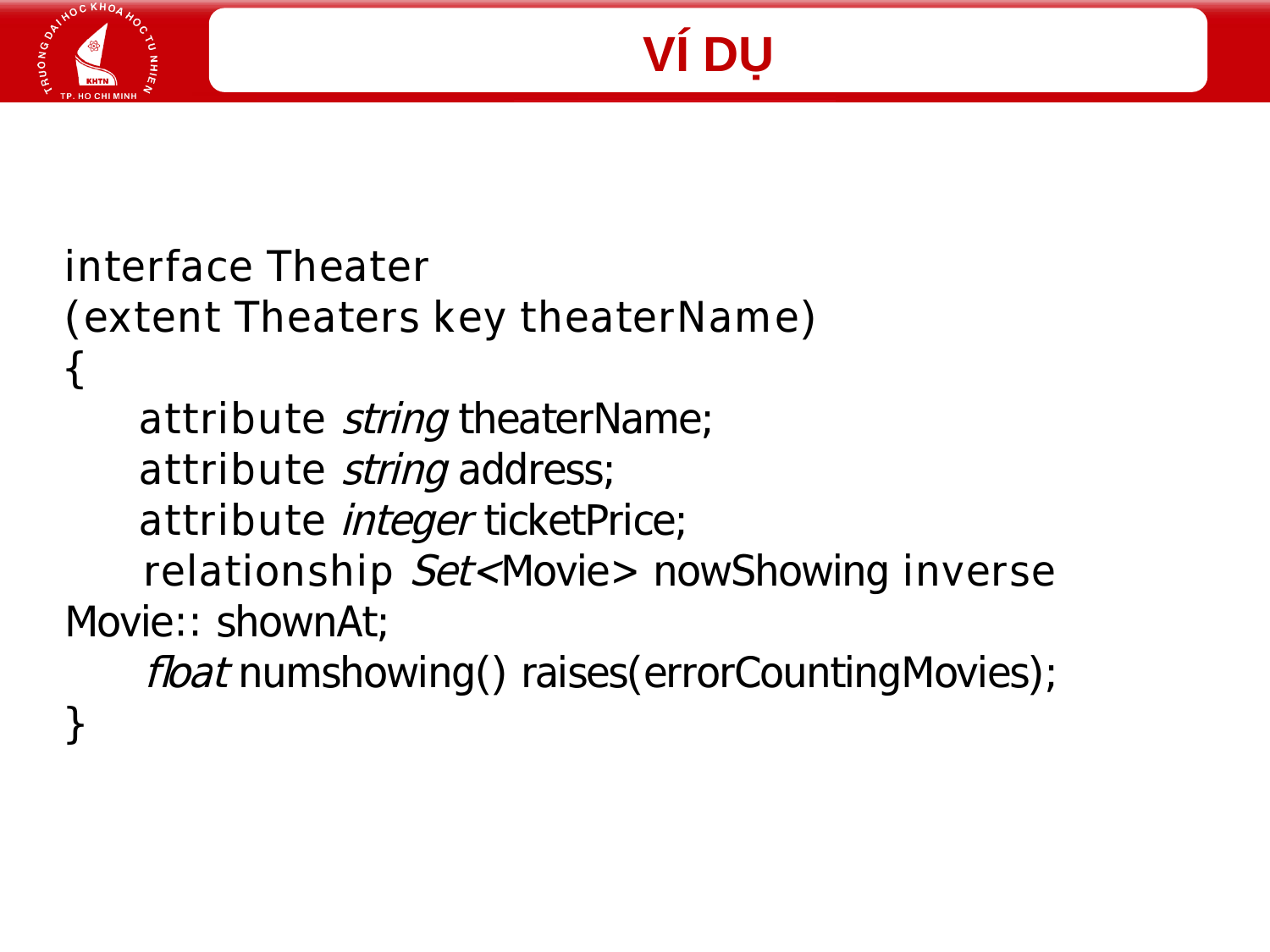

interface Theater
(extent Theaters key theaterName)
{
      attribute string theaterName;
      attribute string address;
      attribute integer ticketPrice;
      relationship Set<Movie> nowShowing inverse       Movie:: shownAt;
      float numshowing() raises(errorCountingMovies);
}